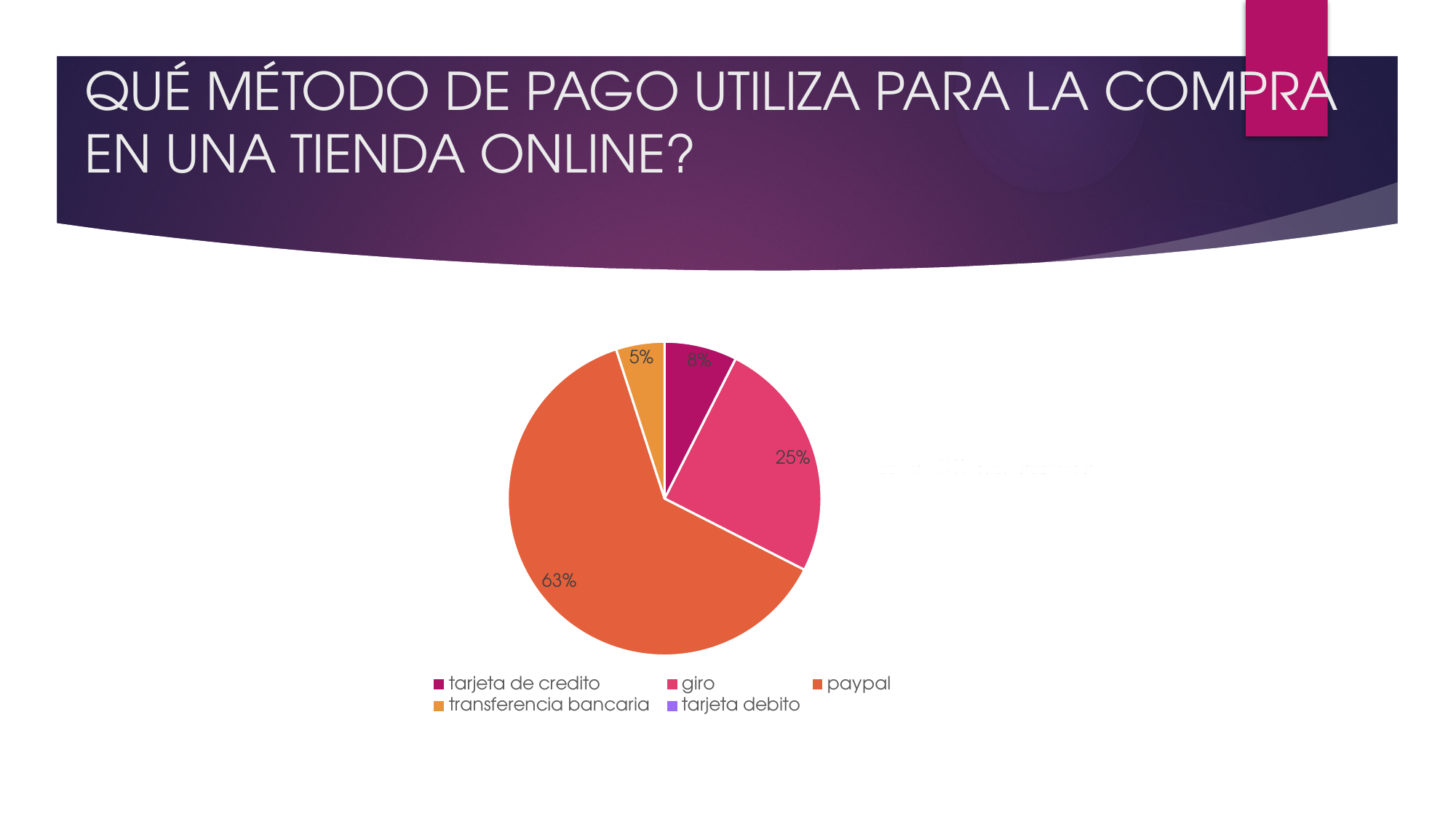

# QUÉ MÉTODO DE PAGO UTILIZA PARA LA COMPRA EN UNA TIENDA ONLINE?

### Chart

| Category | Ventas |
|---|---|
| tarjeta de credito | 3.0 |
| giro | 10.0 |
| paypal  | 25.0 |
| transferencia bancaria  | 2.0 |
| tarjeta debito | 0.0 |